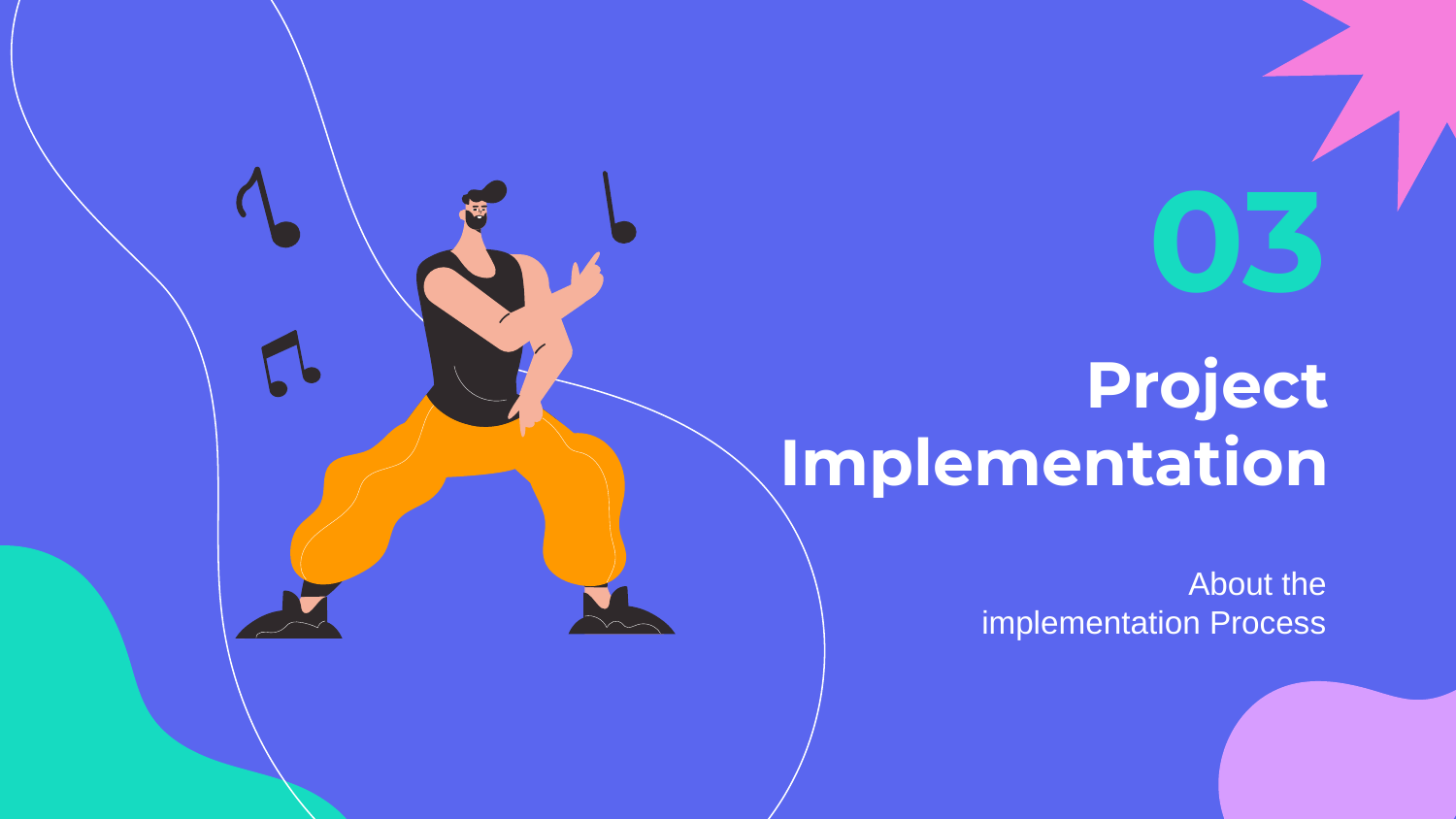

03
# Project
Implementation
About the implementation Process